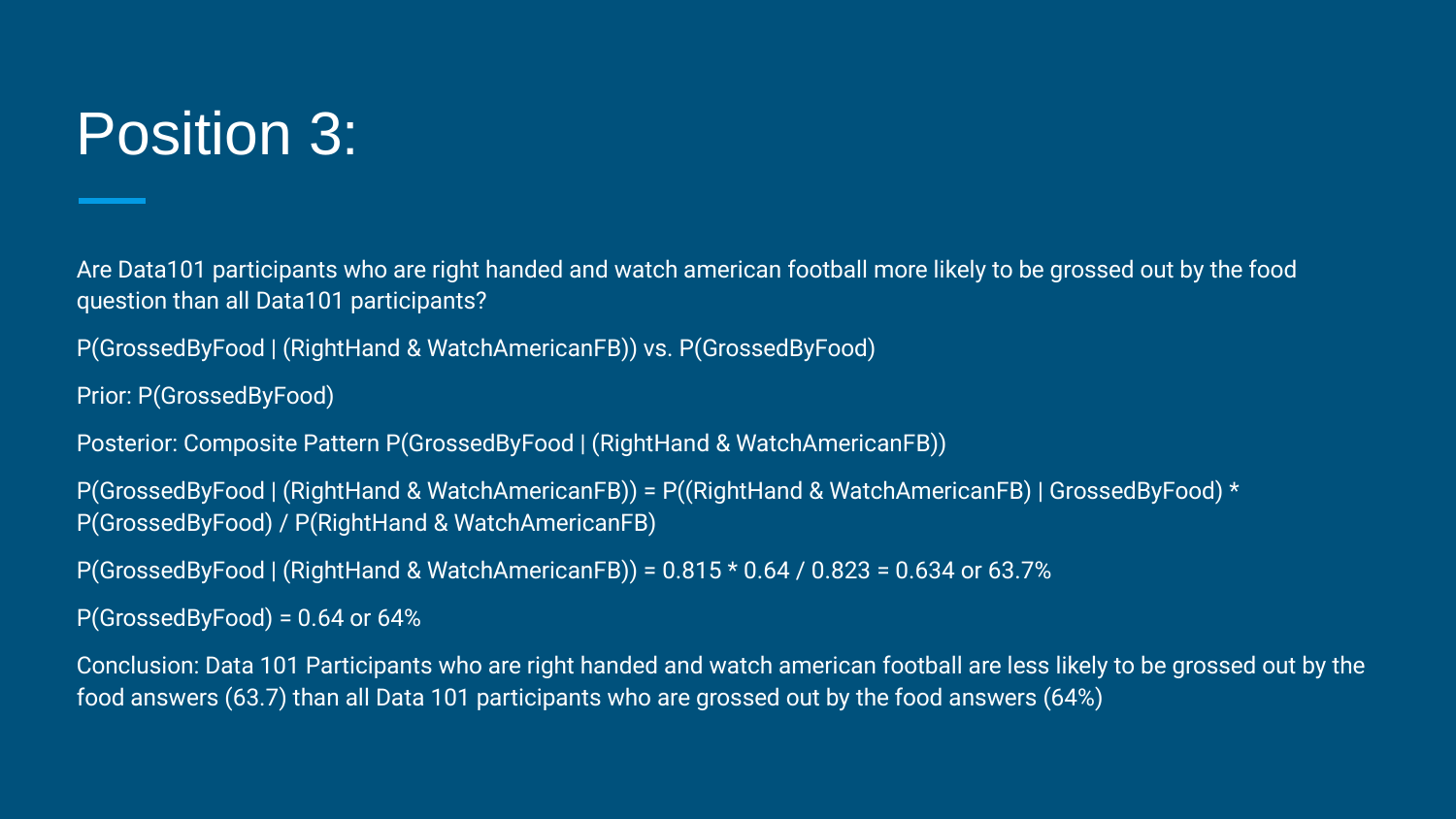

# Position 3:
Are Data101 participants who are right handed and watch american football more likely to be grossed out by the food question than all Data101 participants?
P(GrossedByFood | (RightHand & WatchAmericanFB)) vs. P(GrossedByFood)
Prior: P(GrossedByFood)
Posterior: Composite Pattern P(GrossedByFood | (RightHand & WatchAmericanFB))
P(GrossedByFood | (RightHand & WatchAmericanFB)) = P((RightHand & WatchAmericanFB) | GrossedByFood) * P(GrossedByFood) / P(RightHand & WatchAmericanFB)
P(GrossedByFood | (RightHand & WatchAmericanFB)) = 0.815 * 0.64 / 0.823 = 0.634 or 63.7%
P(GrossedByFood) = 0.64 or 64%
Conclusion: Data 101 Participants who are right handed and watch american football are less likely to be grossed out by the food answers (63.7) than all Data 101 participants who are grossed out by the food answers (64%)